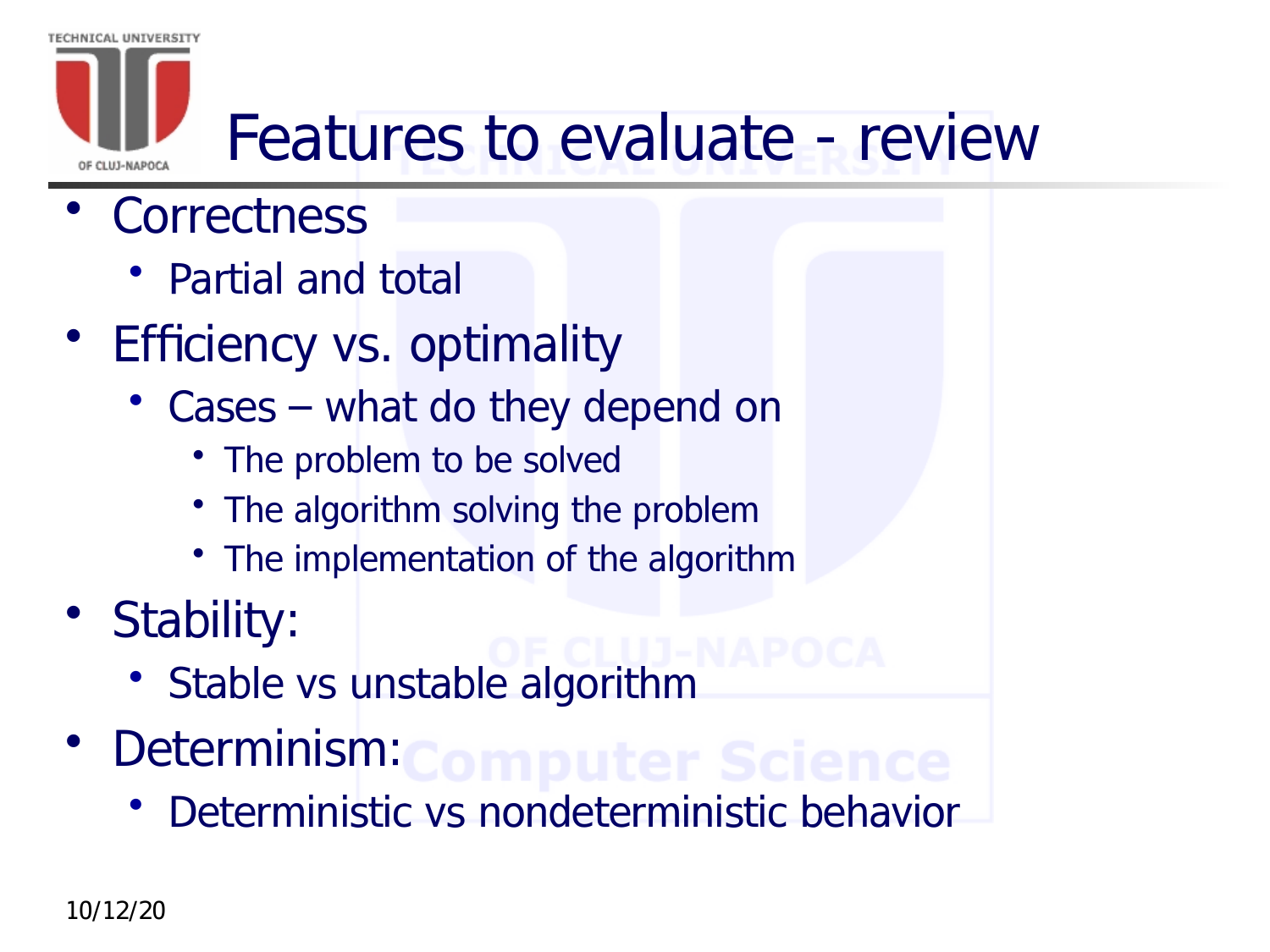

# Features to evaluate - review
Correctness
Partial and total
Efficiency vs. optimality
Cases – what do they depend on
The problem to be solved
The algorithm solving the problem
The implementation of the algorithm
Stability:
Stable vs unstable algorithm
Determinism:
Deterministic vs nondeterministic behavior
10/12/20